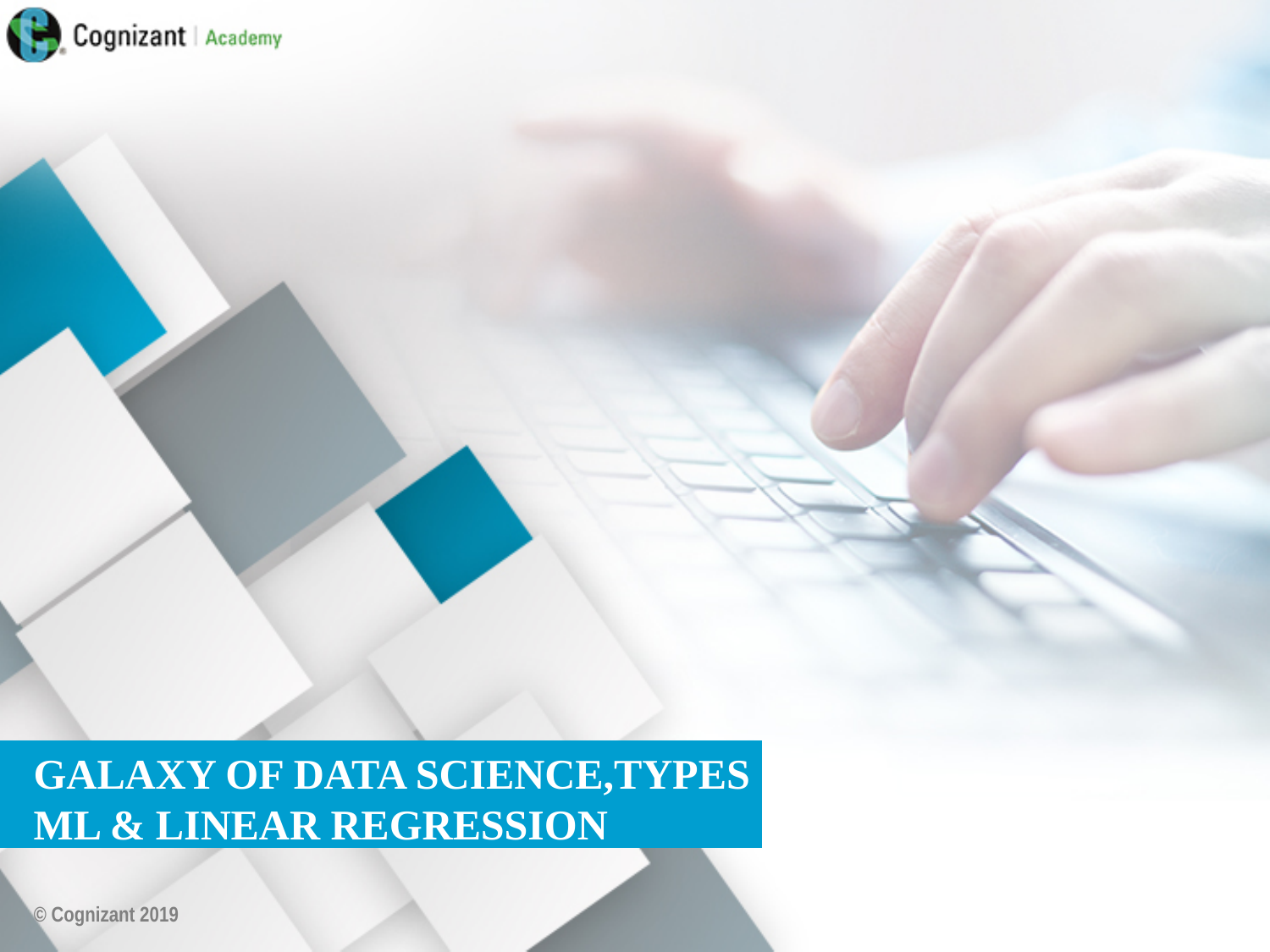

GALAXY OF DATA SCIENCE,TYPES        ML & LINEAR REGRESSION

© Cognizant 2019
19